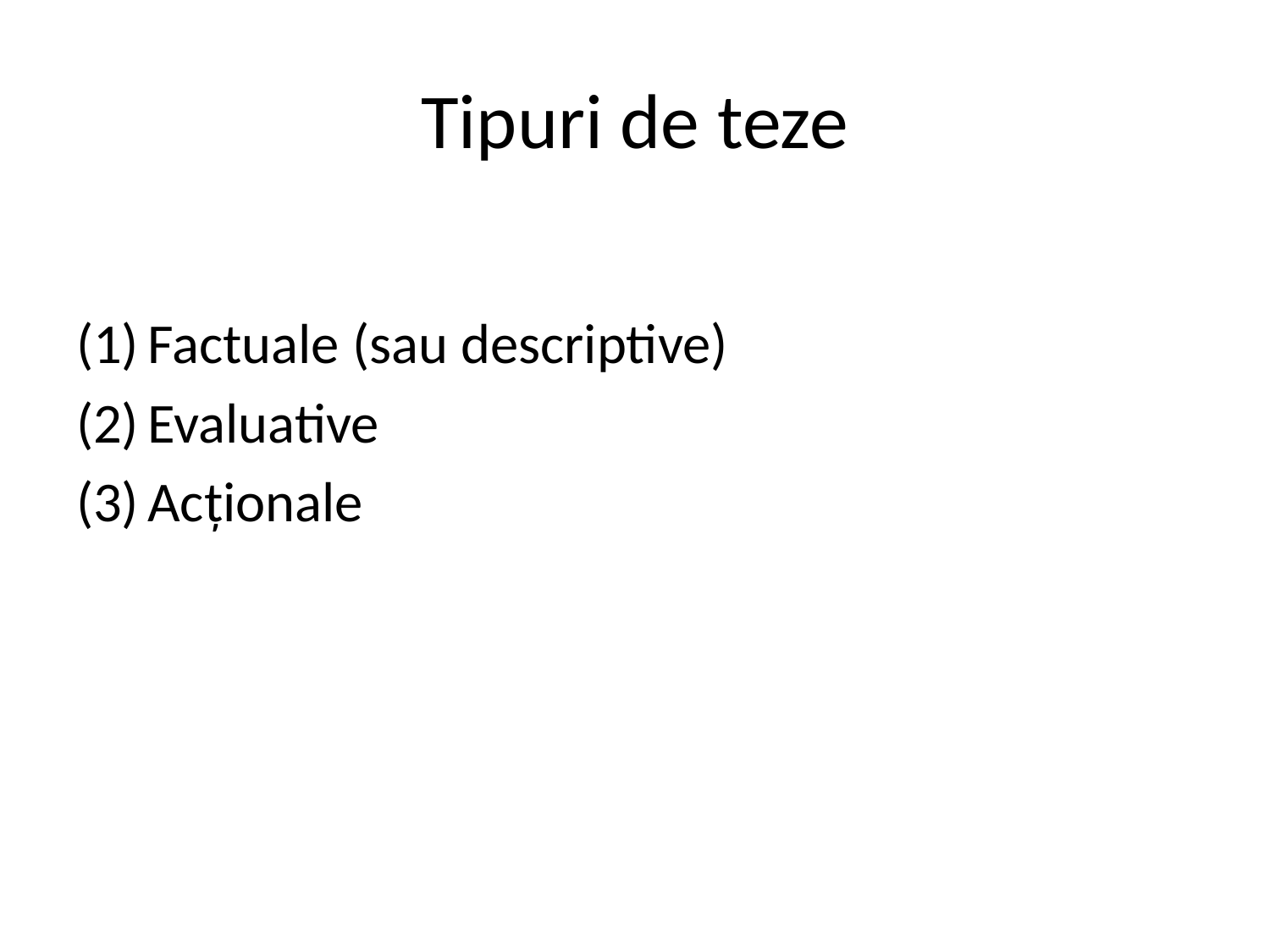

# Tipuri de teze

Factuale (sau descriptive)
Evaluative
Acționale